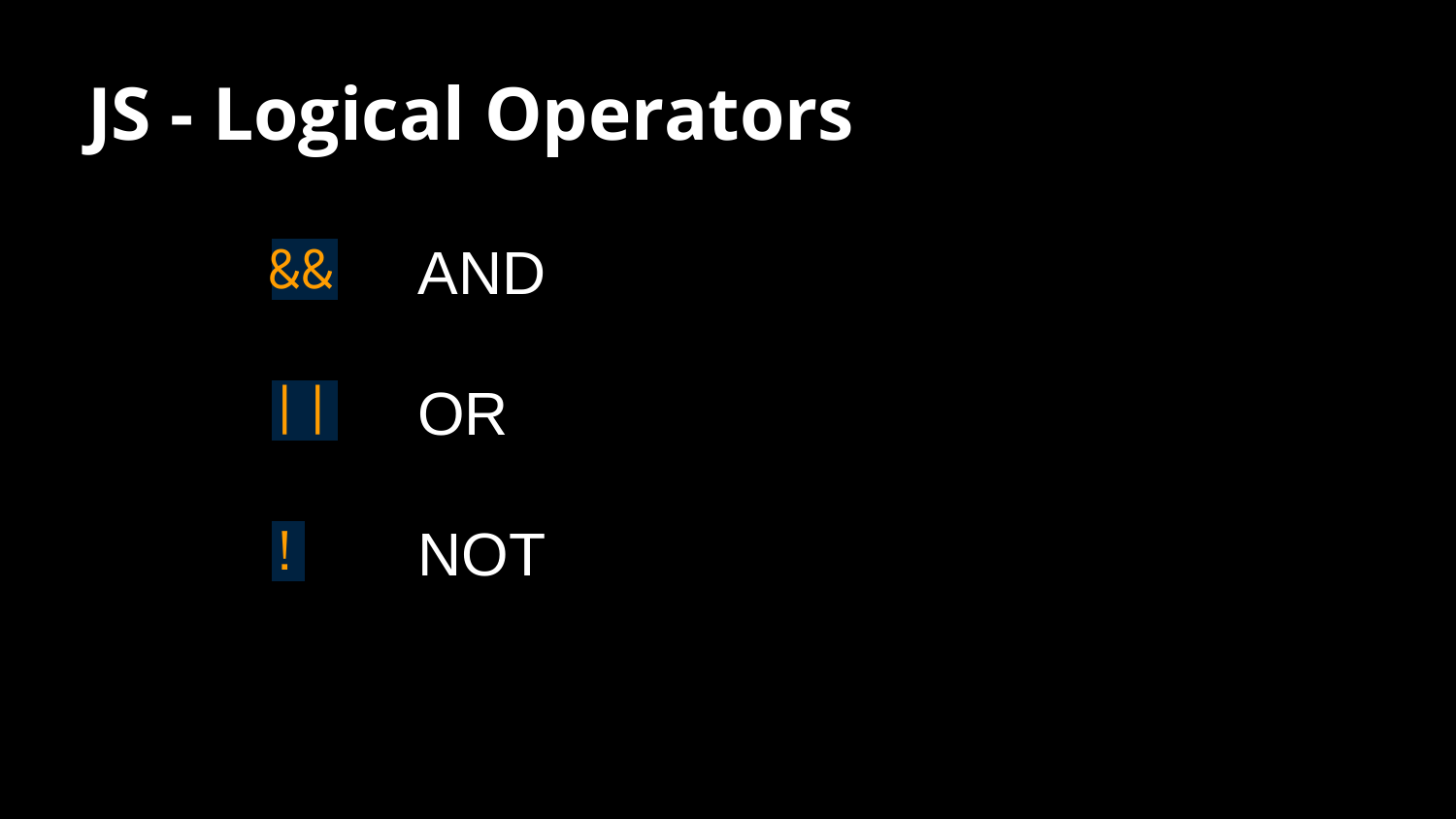

# JS - Logical Operators

| && | AND |
| --- | --- |
| || | OR |
| ! | NOT |